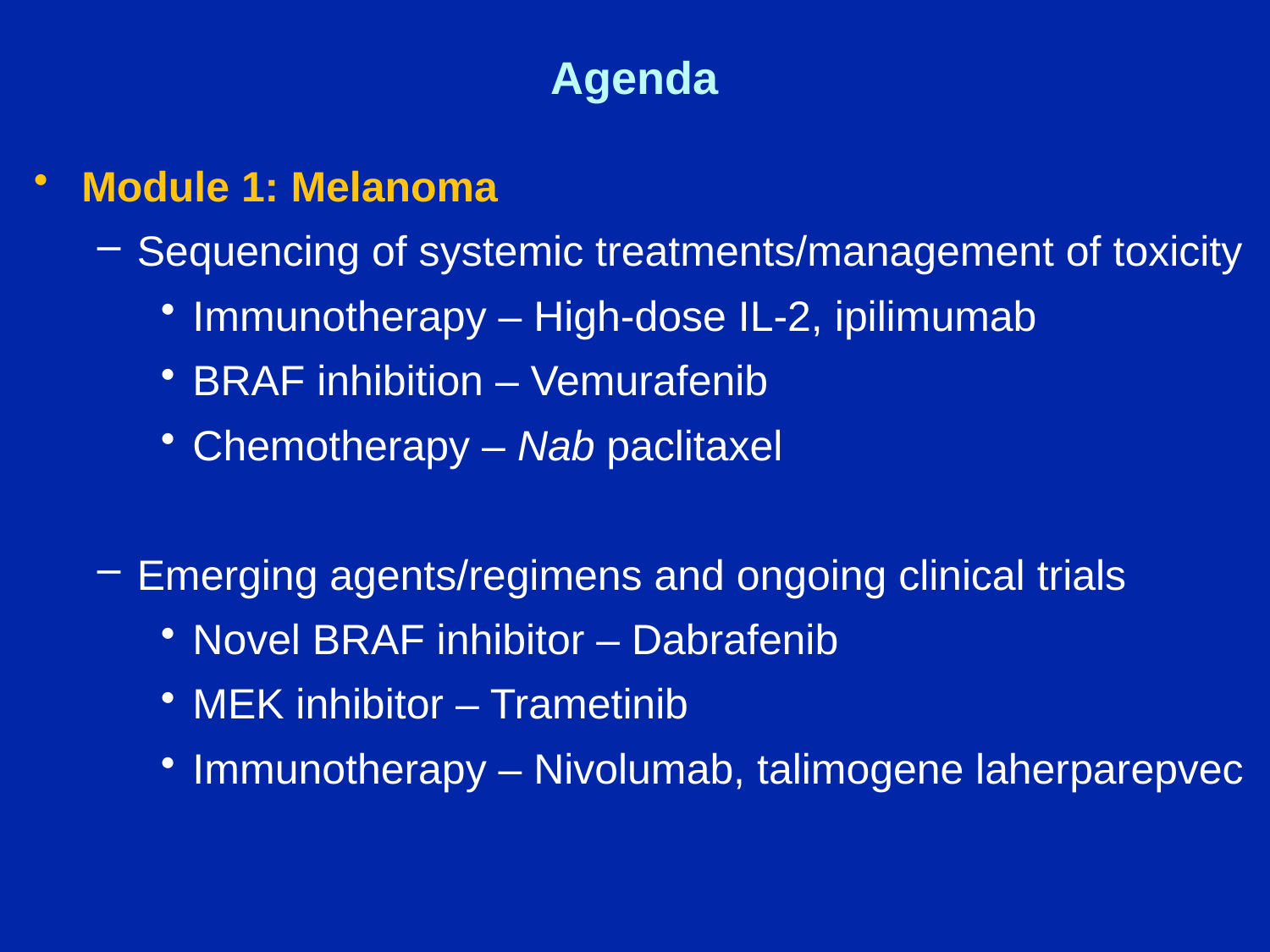

# Agenda
Module 1: Melanoma
Sequencing of systemic treatments/management of toxicity
Immunotherapy – High-dose IL-2, ipilimumab
BRAF inhibition – Vemurafenib
Chemotherapy – Nab paclitaxel

Emerging agents/regimens and ongoing clinical trials
Novel BRAF inhibitor – Dabrafenib
MEK inhibitor – Trametinib
Immunotherapy – Nivolumab, talimogene laherparepvec